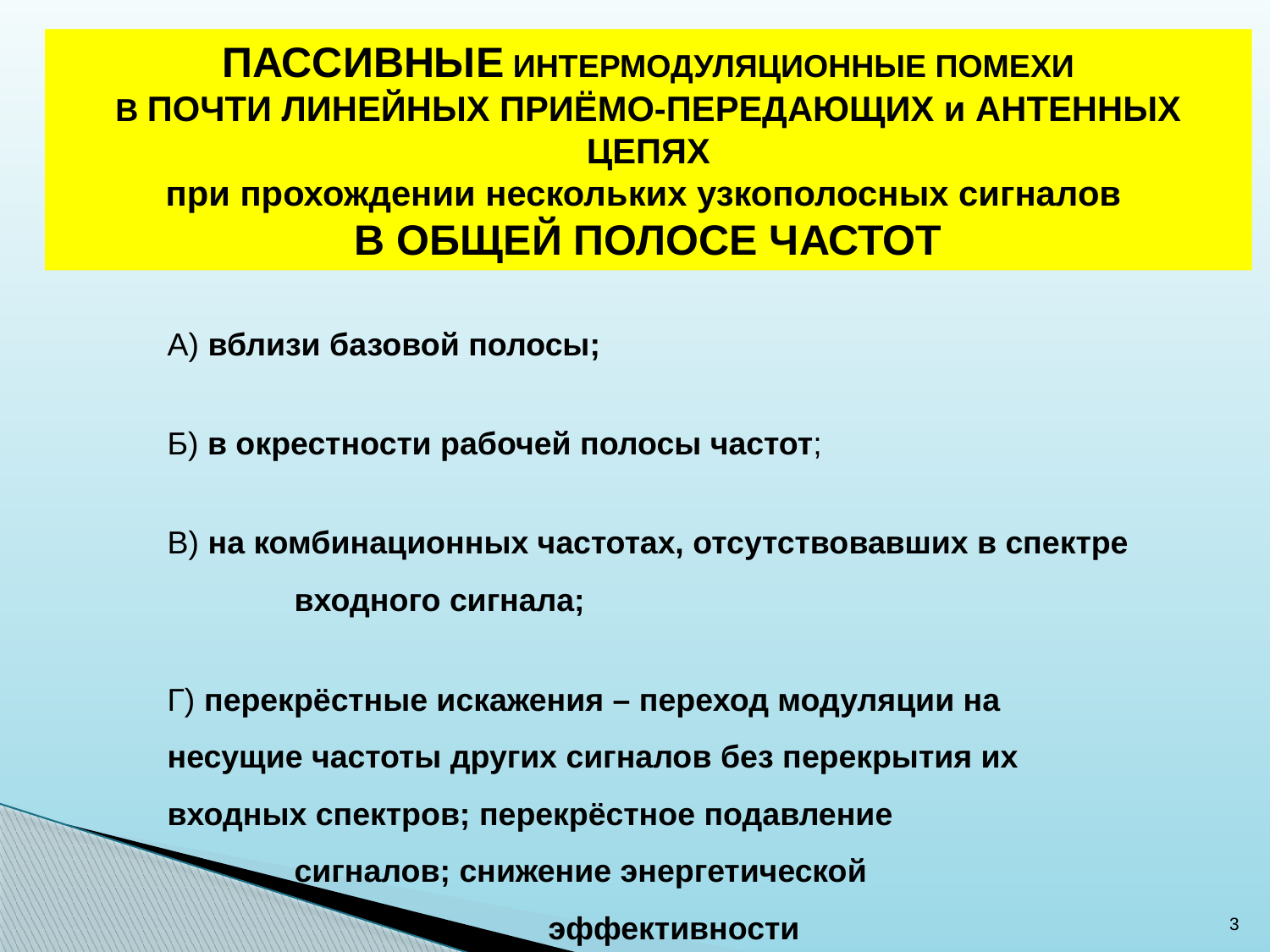

ПАССИВНЫЕ ИНТЕРМОДУЛЯЦИОННЫЕ ПОМЕХИ
В ПОЧТИ ЛИНЕЙНЫХ ПРИЁМО-ПЕРЕДАЮЩИХ и АНТЕННЫХ ЦЕПЯХ
при прохождении нескольких узкополосных сигналов
В ОБЩЕЙ ПОЛОСЕ ЧАСТОТ
А) вблизи базовой полосы;
Б) в окрестности рабочей полосы частот;
В) на комбинационных частотах, отсутствовавших в спектре 	входного сигнала;
Г) перекрёстные искажения – переход модуляции на 	несущие частоты других сигналов без перекрытия их 	входных спектров; перекрёстное подавление 			сигналов; снижение энергетической 					эффективности
3